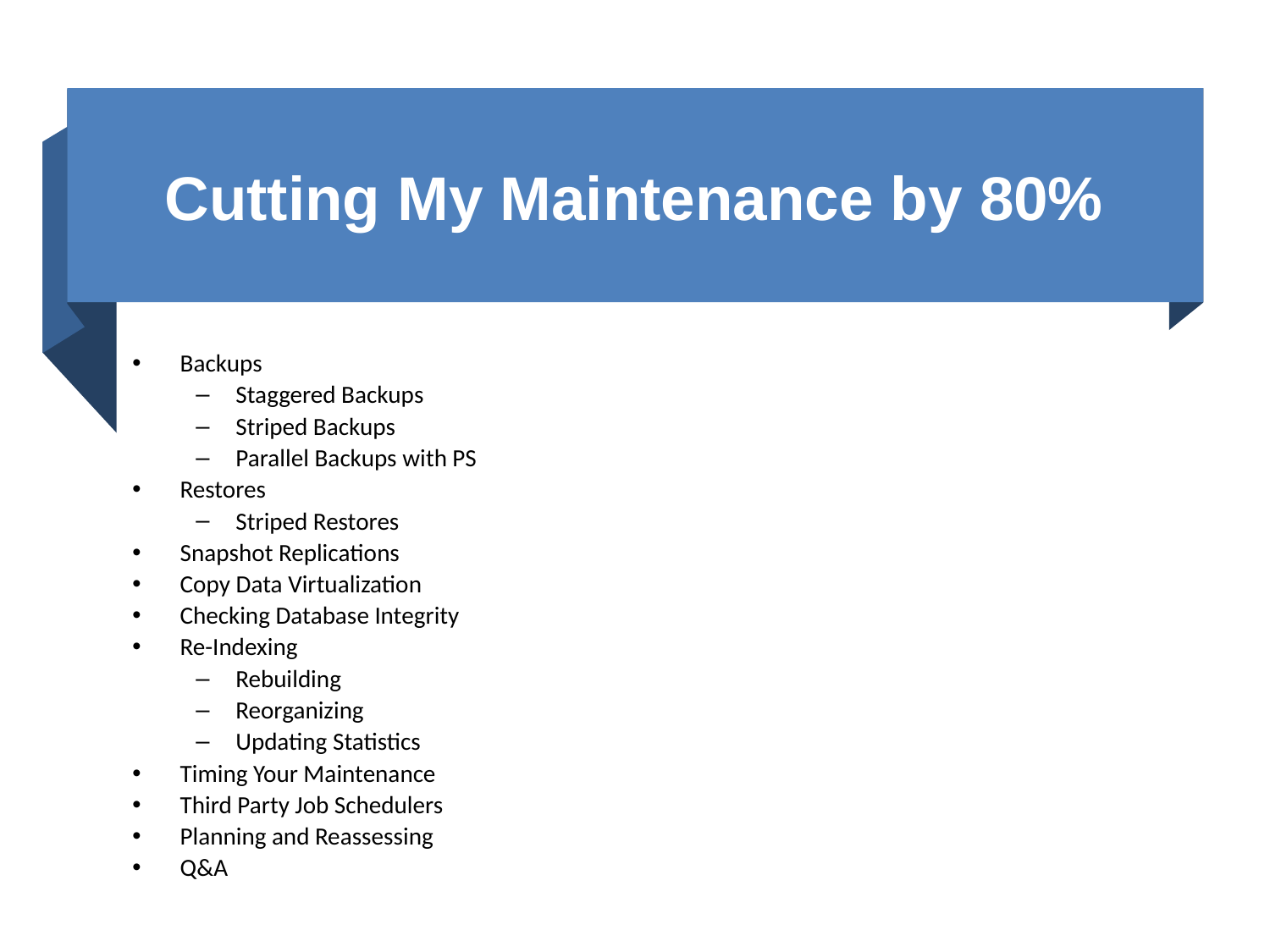

# Cutting My Maintenance by 80%

Backups
Staggered Backups
Striped Backups
Parallel Backups with PS
Restores
Striped Restores
Snapshot Replications
Copy Data Virtualization
Checking Database Integrity
Re-Indexing
Rebuilding
Reorganizing
Updating Statistics
Timing Your Maintenance
Third Party Job Schedulers
Planning and Reassessing
Q&A